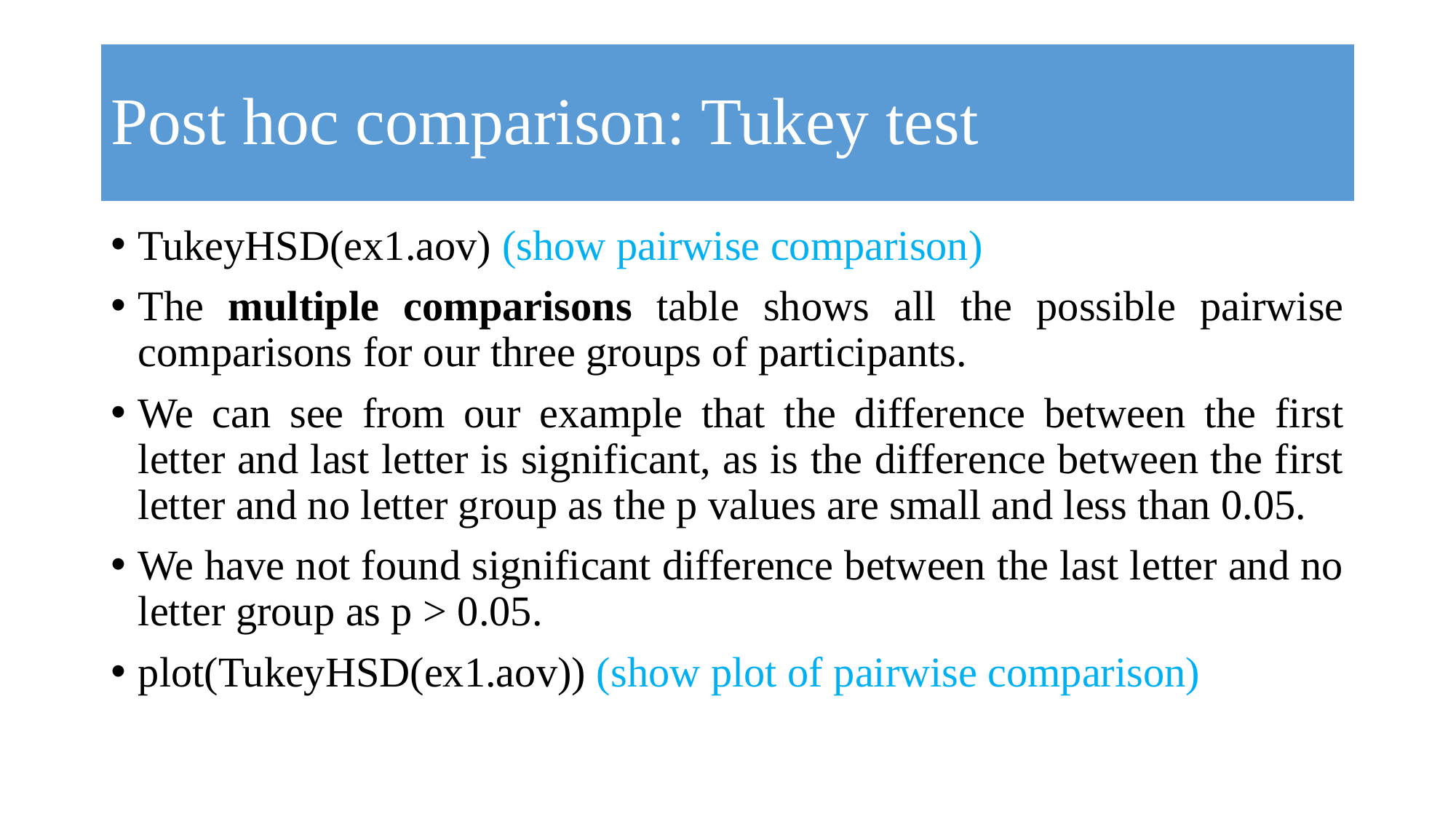

# Post hoc comparison: Tukey test
TukeyHSD(ex1.aov) (show pairwise comparison)
The multiple comparisons table shows all the possible pairwise comparisons for our three groups of participants.
We can see from our example that the difference between the first letter and last letter is significant, as is the difference between the first letter and no letter group as the p values are small and less than 0.05.
We have not found significant difference between the last letter and no letter group as p > 0.05.
plot(TukeyHSD(ex1.aov)) (show plot of pairwise comparison)